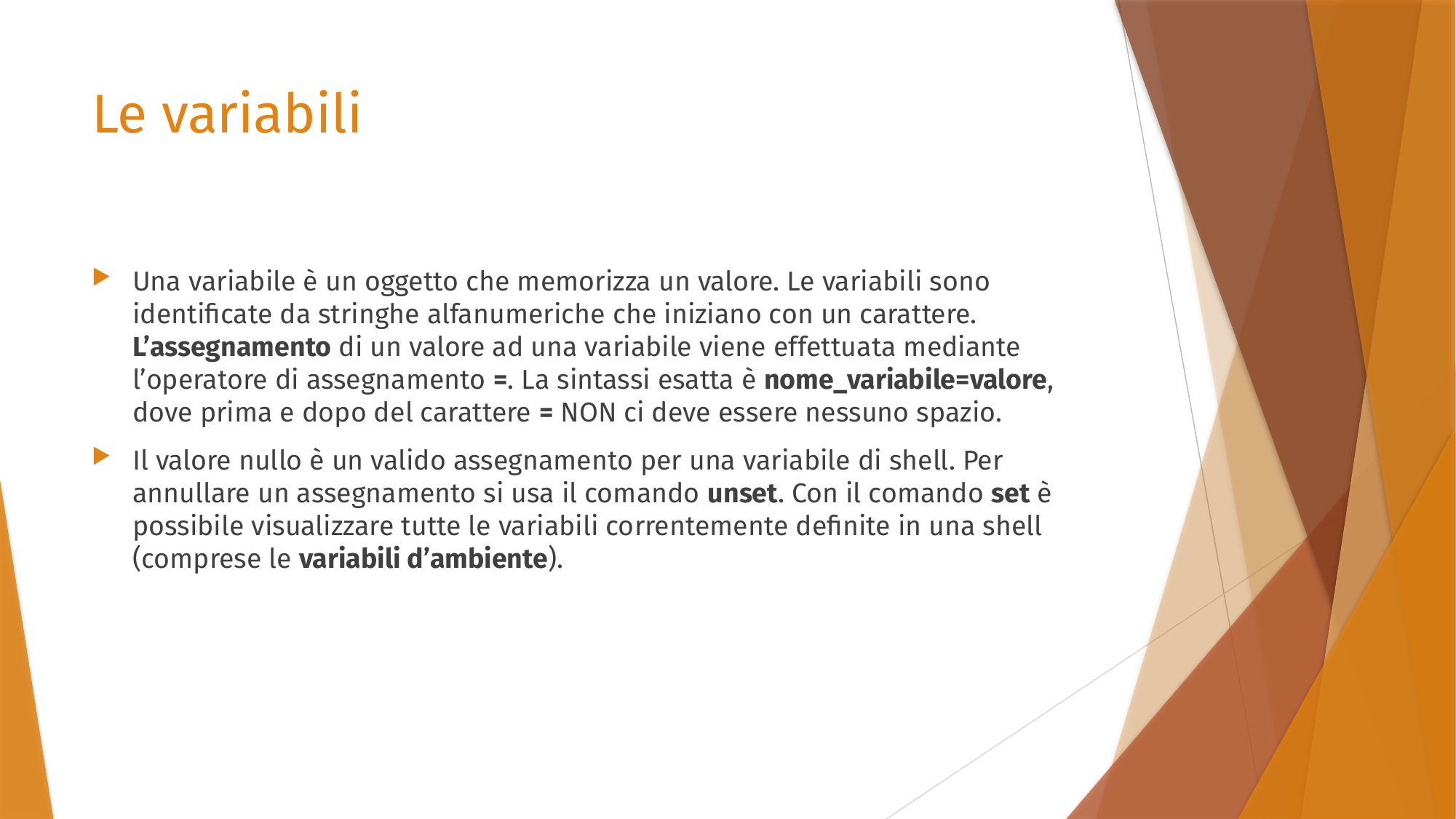

# Le variabili
Una variabile è un oggetto che memorizza un valore. Le variabili sono identificate da stringhe alfanumeriche che iniziano con un carattere. L’assegnamento di un valore ad una variabile viene effettuata mediante l’operatore di assegnamento =. La sintassi esatta è nome_variabile=valore, dove prima e dopo del carattere = NON ci deve essere nessuno spazio.
Il valore nullo è un valido assegnamento per una variabile di shell. Per annullare un assegnamento si usa il comando unset. Con il comando set è possibile visualizzare tutte le variabili correntemente definite in una shell (comprese le variabili d’ambiente).